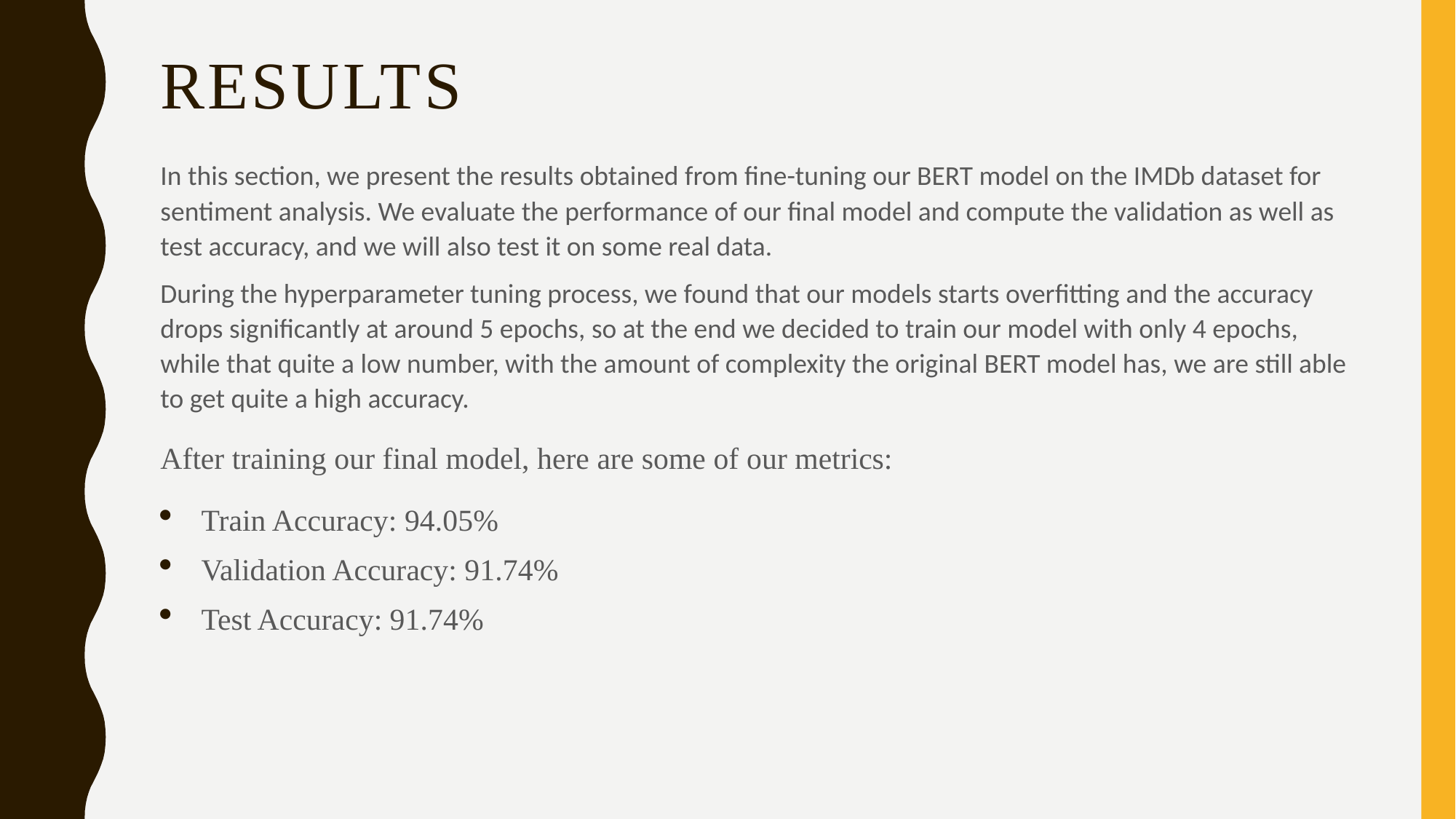

# RESULTS
In this section, we present the results obtained from fine-tuning our BERT model on the IMDb dataset for sentiment analysis. We evaluate the performance of our final model and compute the validation as well as test accuracy, and we will also test it on some real data.
During the hyperparameter tuning process, we found that our models starts overfitting and the accuracy drops significantly at around 5 epochs, so at the end we decided to train our model with only 4 epochs, while that quite a low number, with the amount of complexity the original BERT model has, we are still able to get quite a high accuracy.
After training our final model, here are some of our metrics:
Train Accuracy: 94.05%
Validation Accuracy: 91.74%
Test Accuracy: 91.74%